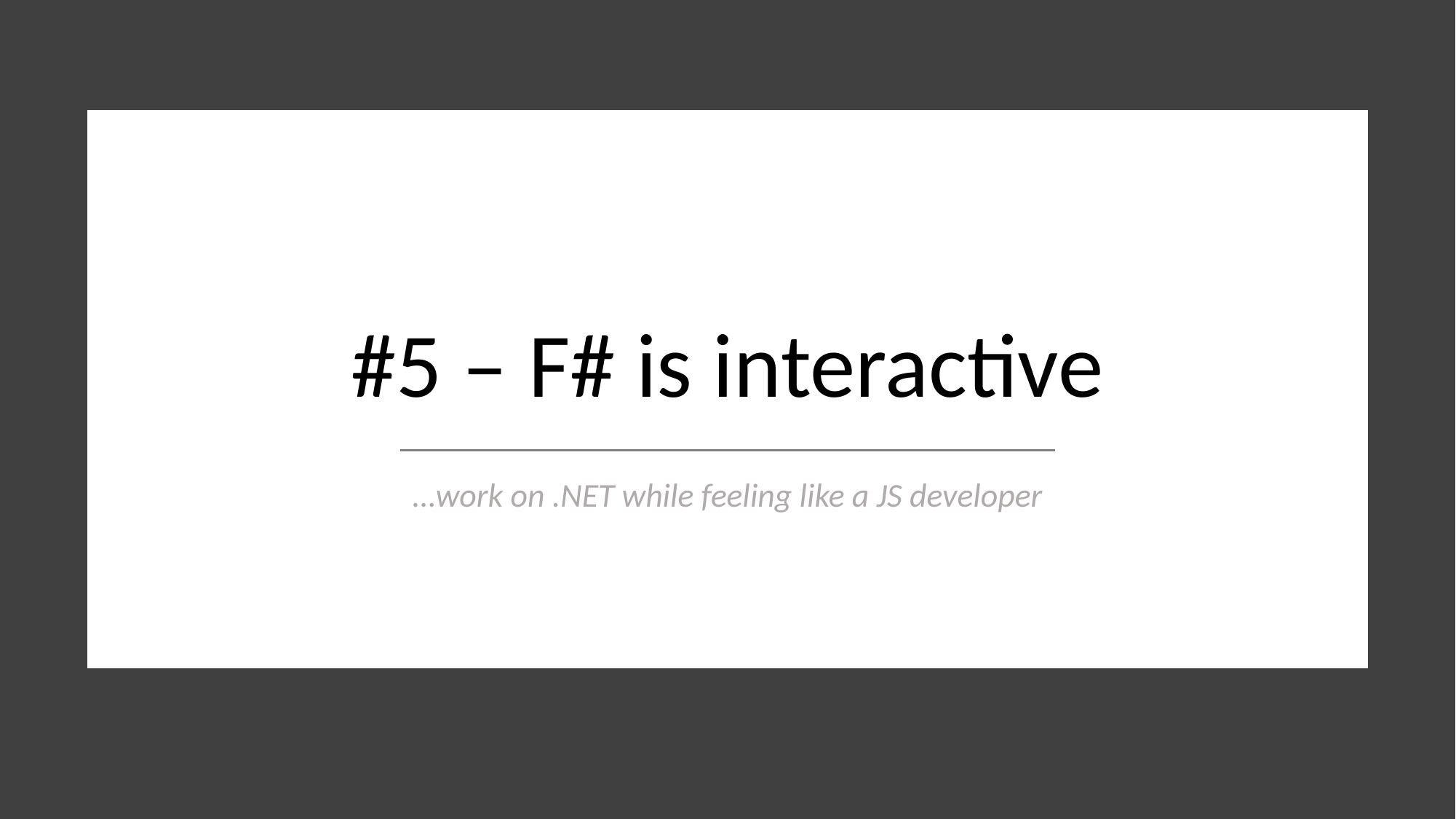

# #5 – F# is interactive
…work on .NET while feeling like a JS developer